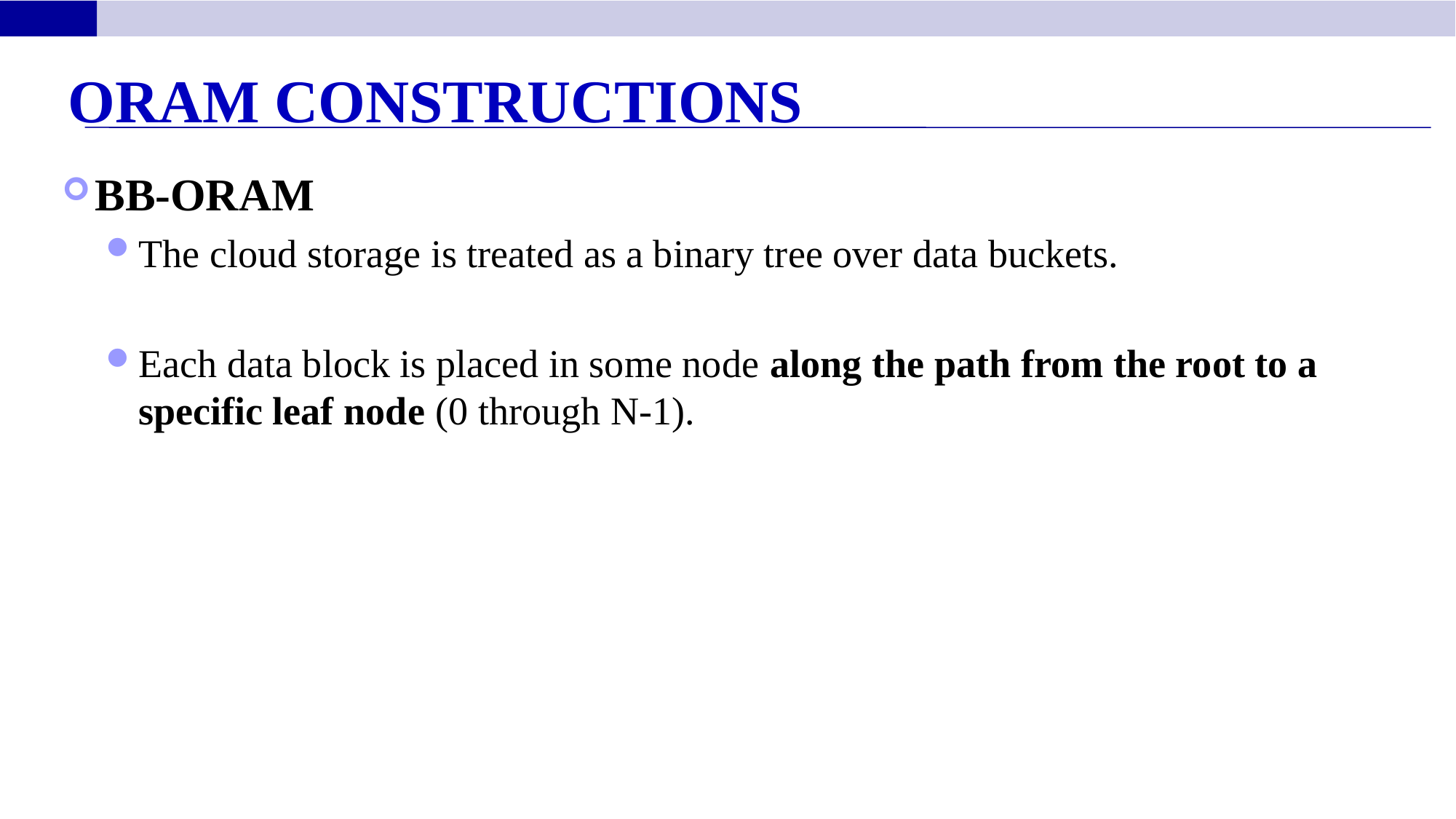

ORAM Constructions
BB-ORAM
The cloud storage is treated as a binary tree over data buckets.

Each data block is placed in some node along the path from the root to a specific leaf node (0 through N-1).